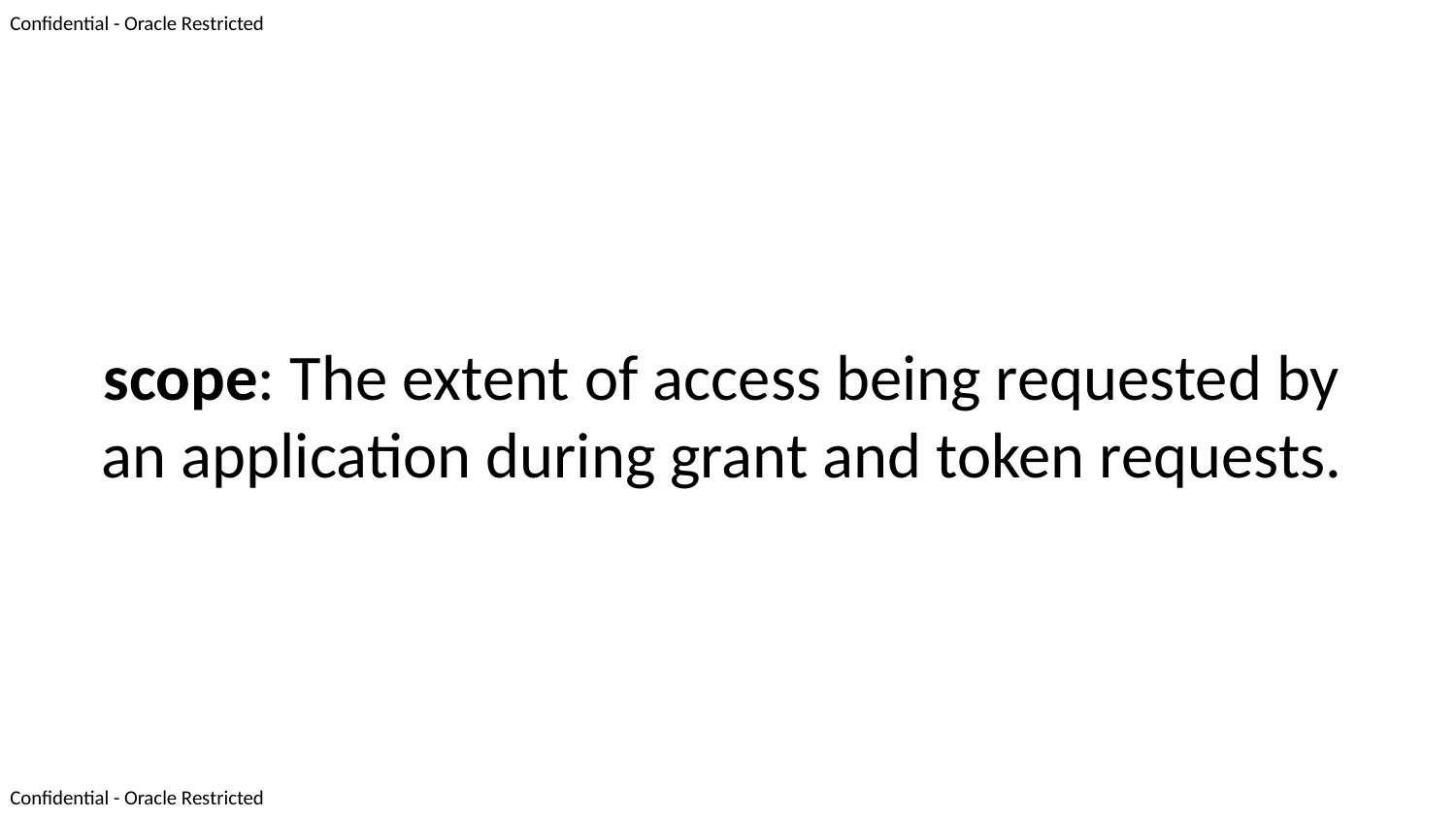

scope: The extent of access being requested by an application during grant and token requests.